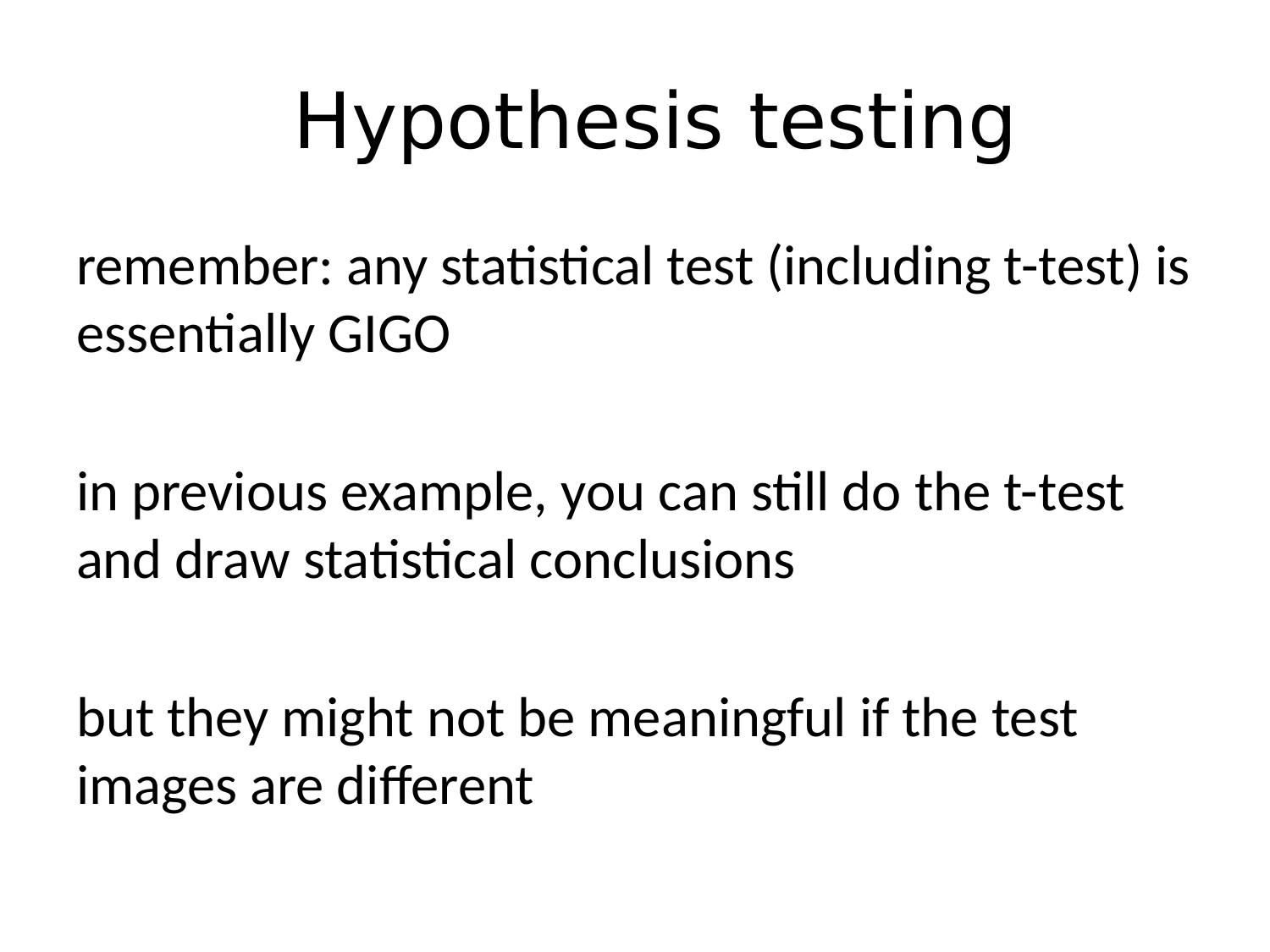

# Hypothesis testing
remember: any statistical test (including t-test) is essentially GIGO

in previous example, you can still do the t-test and draw statistical conclusions

but they might not be meaningful if the test images are different